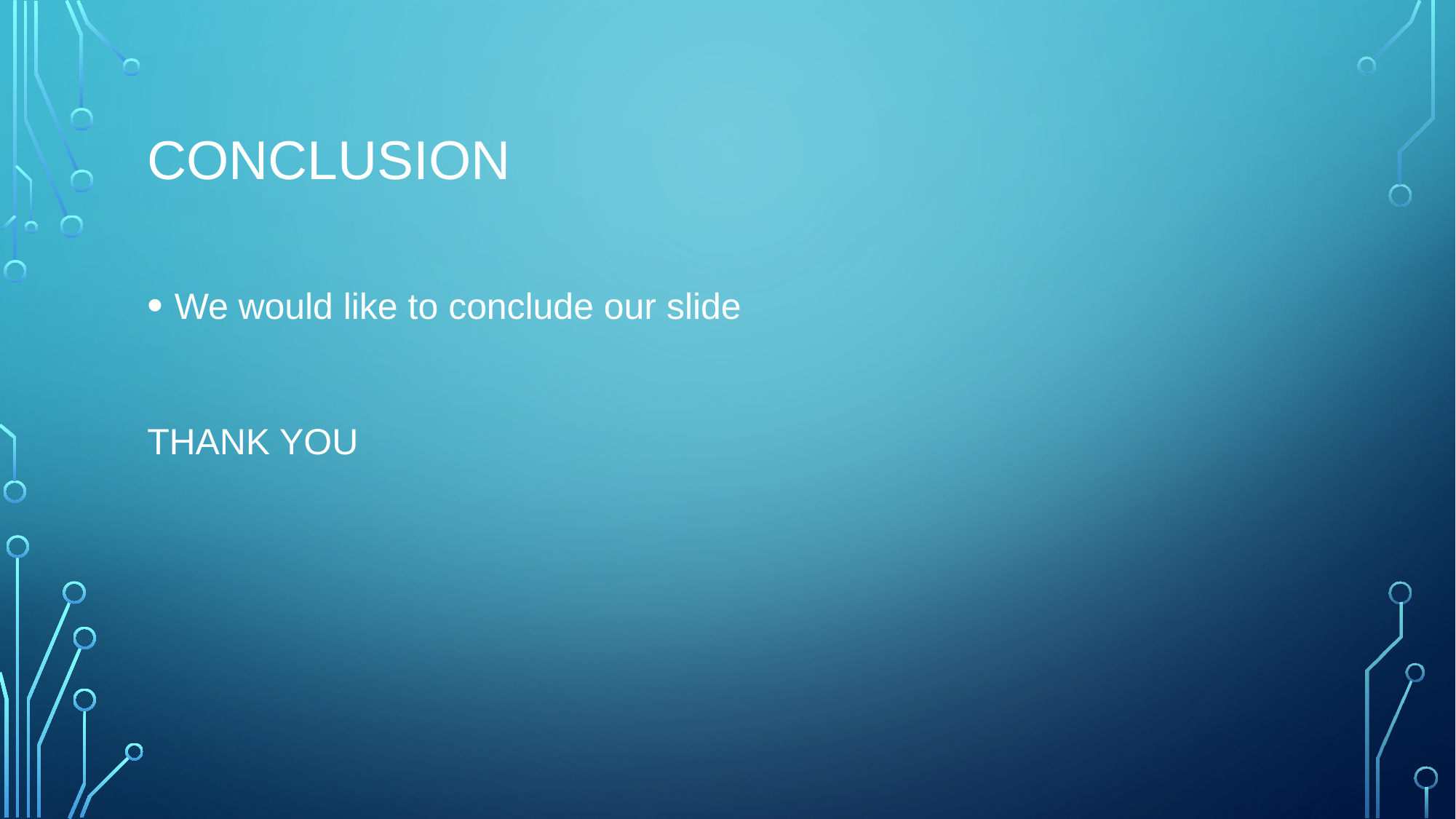

# CONCLUSION
We would like to conclude our slide

THANK YOU